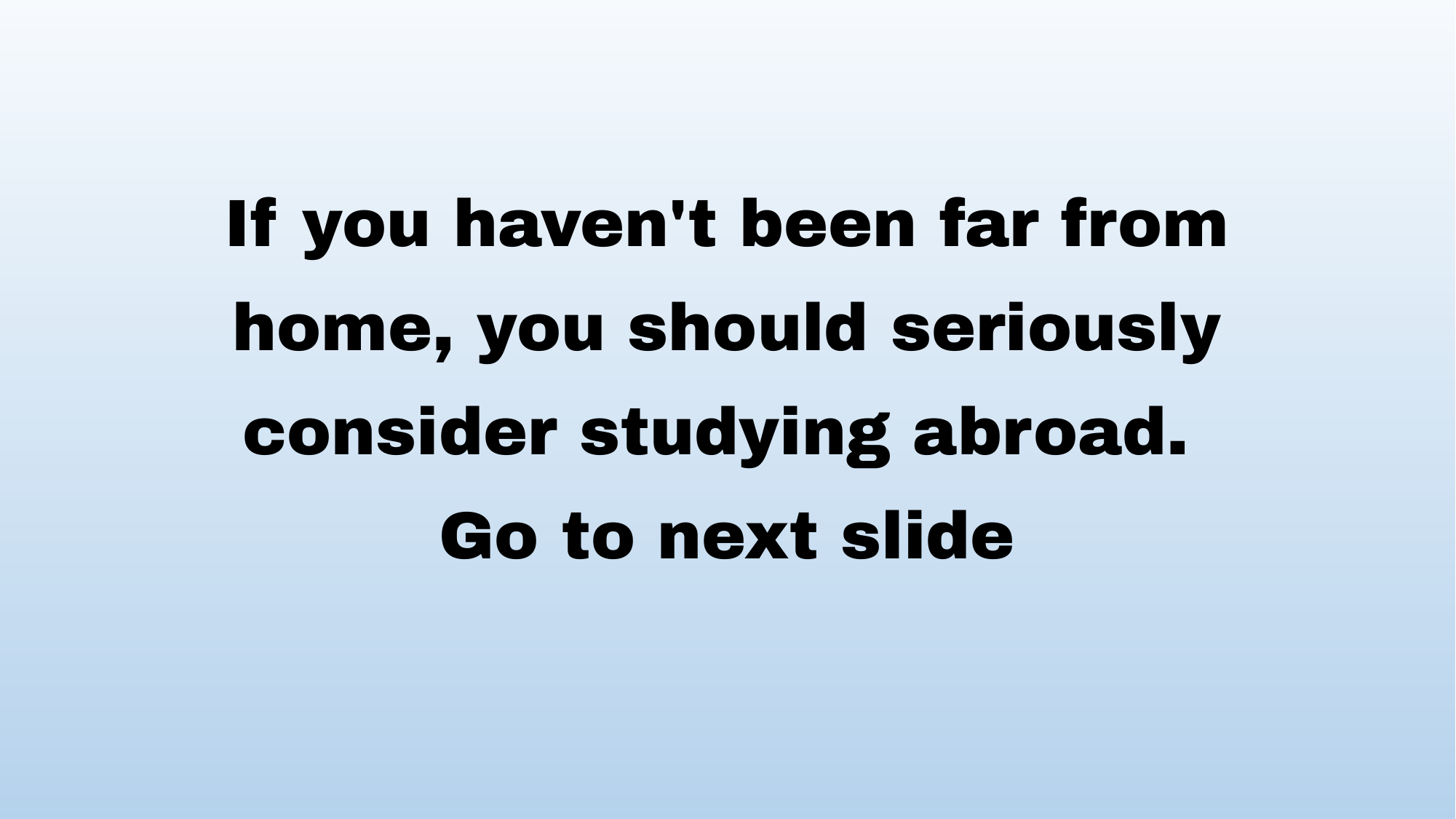

# If you haven't been far from home, you should seriously consider studying abroad. Go to next slide